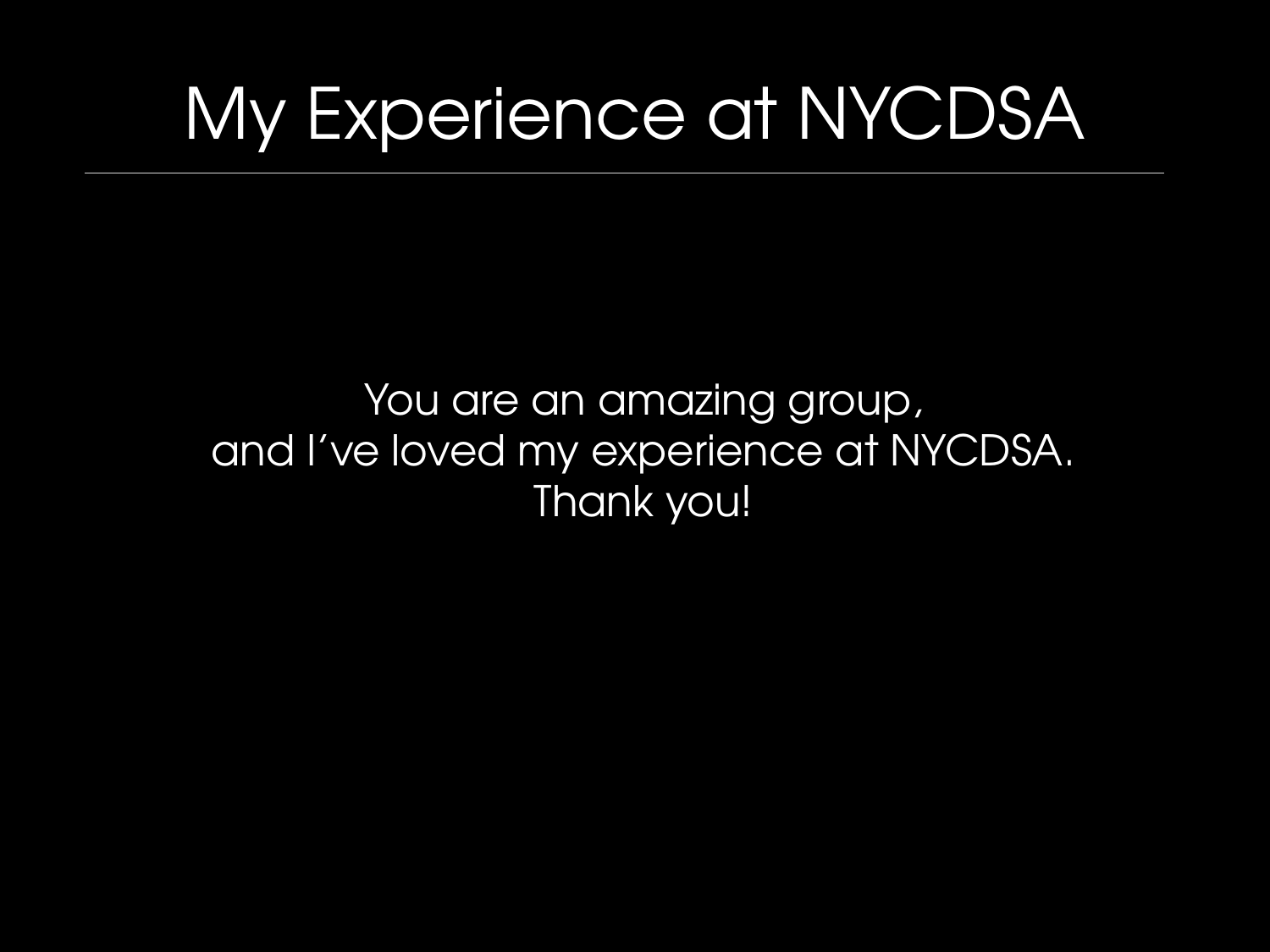

# My Experience at NYCDSA

You are an amazing group,
and I’ve loved my experience at NYCDSA.
Thank you!